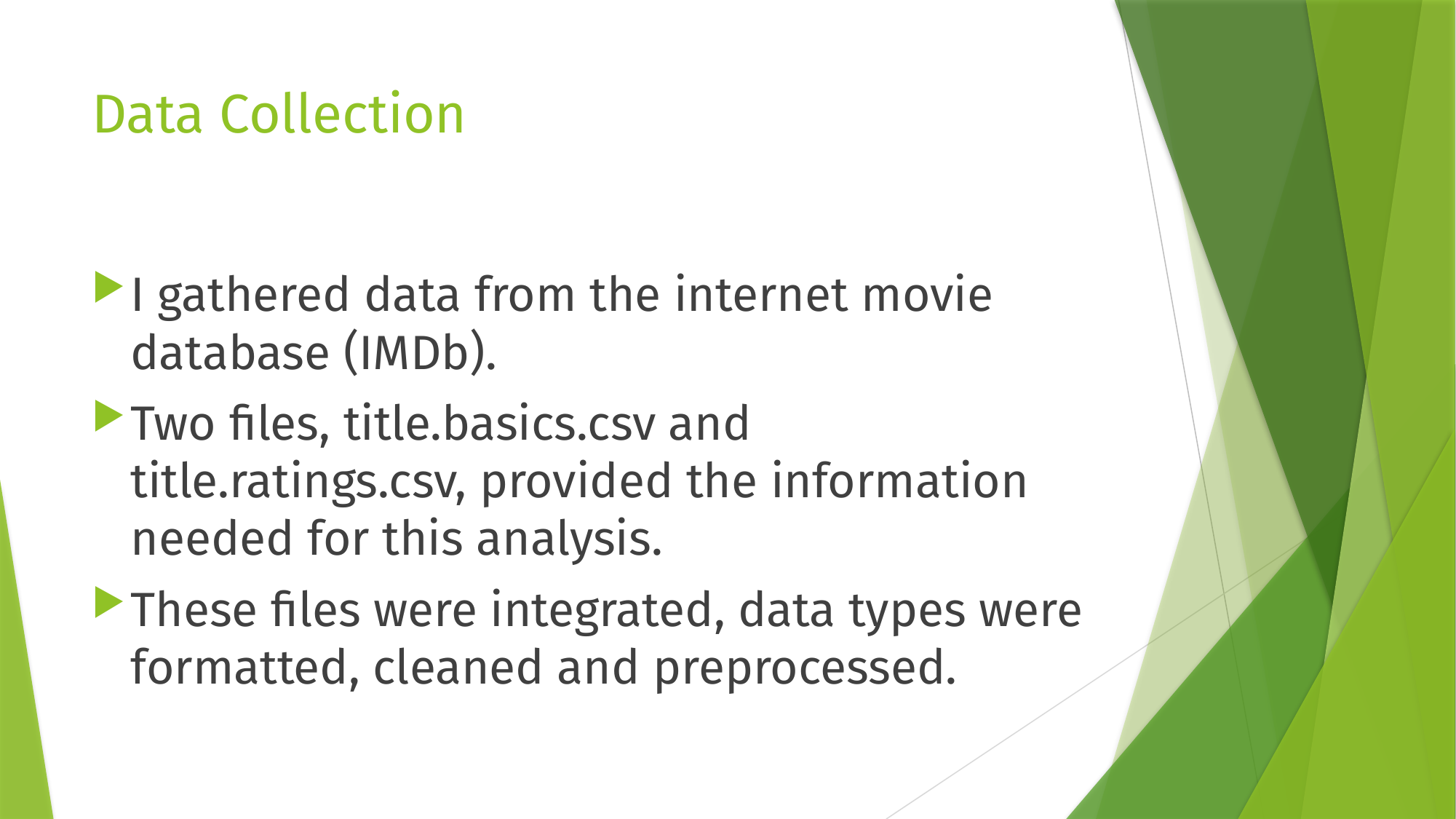

# Data Collection
I gathered data from the internet movie database (IMDb).
Two files, title.basics.csv and title.ratings.csv, provided the information needed for this analysis.
These files were integrated, data types were formatted, cleaned and preprocessed.